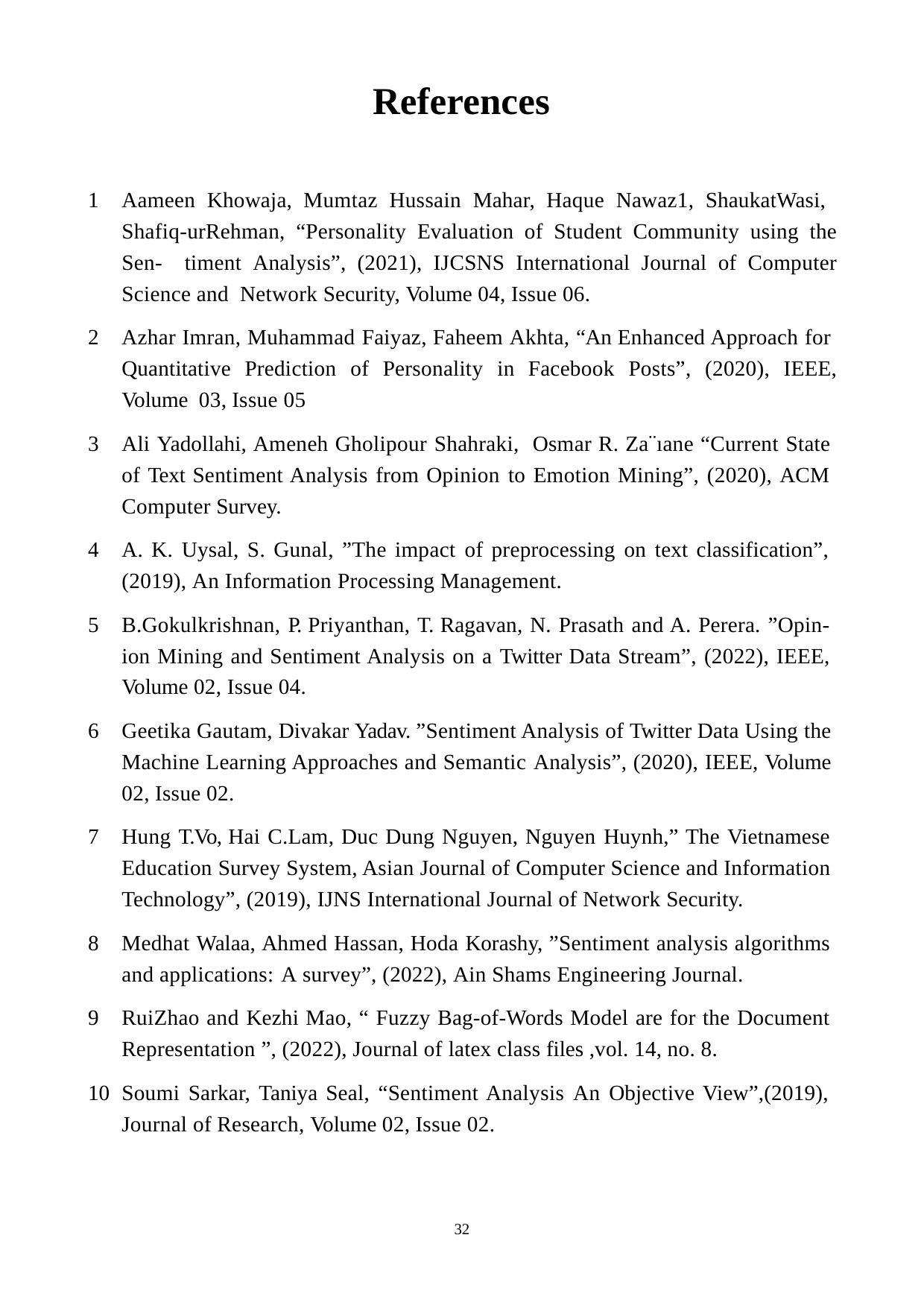

# References
Aameen Khowaja, Mumtaz Hussain Mahar, Haque Nawaz1, ShaukatWasi,  Shafiq-urRehman, “Personality Evaluation of Student Community using the Sen-  timent Analysis”, (2021), IJCSNS International Journal of Computer Science and  Network Security, Volume 04, Issue 06.
Azhar Imran, Muhammad Faiyaz, Faheem Akhta, “An Enhanced Approach for  Quantitative Prediction of Personality in Facebook Posts”, (2020), IEEE, Volume  03, Issue 05
Ali Yadollahi, Ameneh Gholipour Shahraki,  Osmar R. Za¨ıane “Current State  of Text Sentiment Analysis from Opinion to Emotion Mining”, (2020), ACM  Computer Survey.
A. K. Uysal, S. Gunal, ”The impact of preprocessing on text classification”,  (2019), An Information Processing Management.
B.Gokulkrishnan, P. Priyanthan, T. Ragavan, N. Prasath and A. Perera. ”Opin-  ion Mining and Sentiment Analysis on a Twitter Data Stream”, (2022), IEEE,  Volume 02, Issue 04.
Geetika Gautam, Divakar Yadav. ”Sentiment Analysis of Twitter Data Using the  Machine Learning Approaches and Semantic Analysis”, (2020), IEEE, Volume  02, Issue 02.
Hung T.Vo, Hai C.Lam, Duc Dung Nguyen, Nguyen Huynh,” The Vietnamese  Education Survey System, Asian Journal of Computer Science and Information  Technology”, (2019), IJNS International Journal of Network Security.
Medhat Walaa, Ahmed Hassan, Hoda Korashy, ”Sentiment analysis algorithms  and applications: A survey”, (2022), Ain Shams Engineering Journal.
RuiZhao and Kezhi Mao, “ Fuzzy Bag-of-Words Model are for the Document  Representation ”, (2022), Journal of latex class files ,vol. 14, no. 8.
Soumi Sarkar, Taniya Seal, “Sentiment Analysis An Objective View”,(2019),  Journal of Research, Volume 02, Issue 02.
32